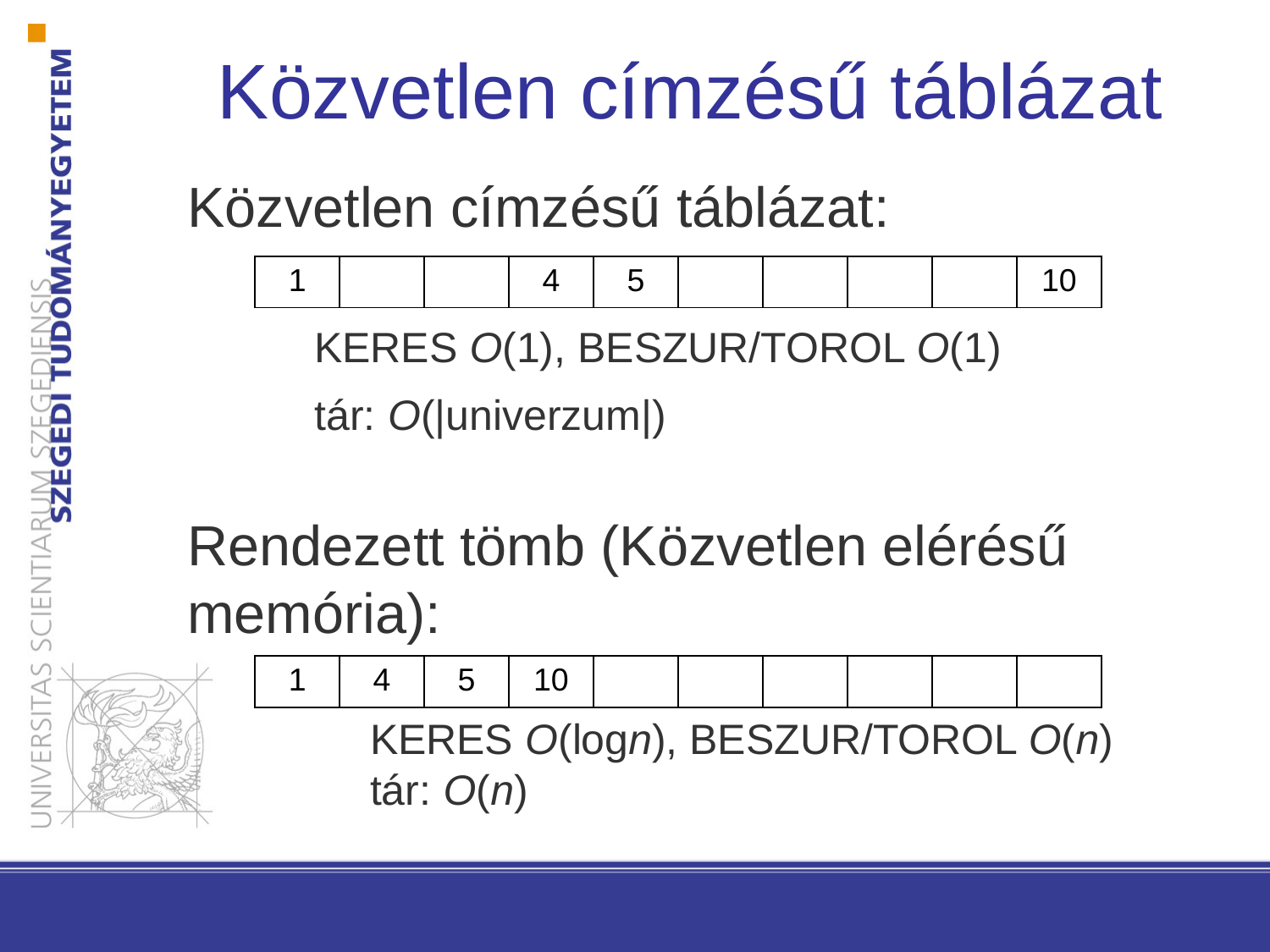

# Közvetlen címzésű táblázat
Közvetlen címzésű táblázat:

	KERES O(1), BESZUR/TOROL O(1)
	tár: O(|univerzum|)

Rendezett tömb (Közvetlen elérésű memória):

	KERES O(logn), BESZUR/TOROL O(n)
	tár: O(n)
| 1 |  |  | 4 | 5 |  |  |  |  | 10 |
| --- | --- | --- | --- | --- | --- | --- | --- | --- | --- |
| 1 | 4 | 5 | 10 |  |  |  |  |  |  |
| --- | --- | --- | --- | --- | --- | --- | --- | --- | --- |